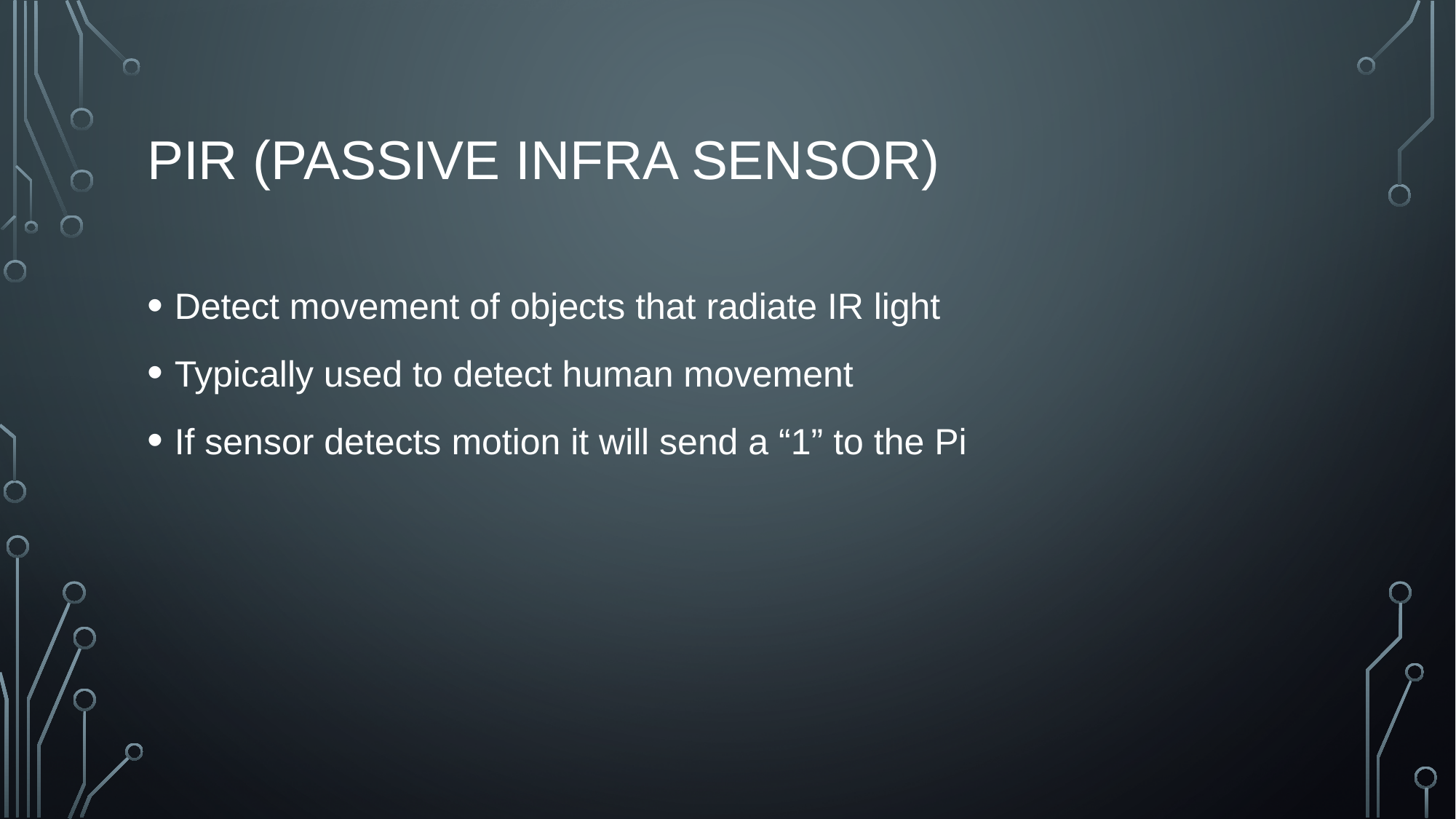

# Pir (passive infra Sensor)
Detect movement of objects that radiate IR light
Typically used to detect human movement
If sensor detects motion it will send a “1” to the Pi